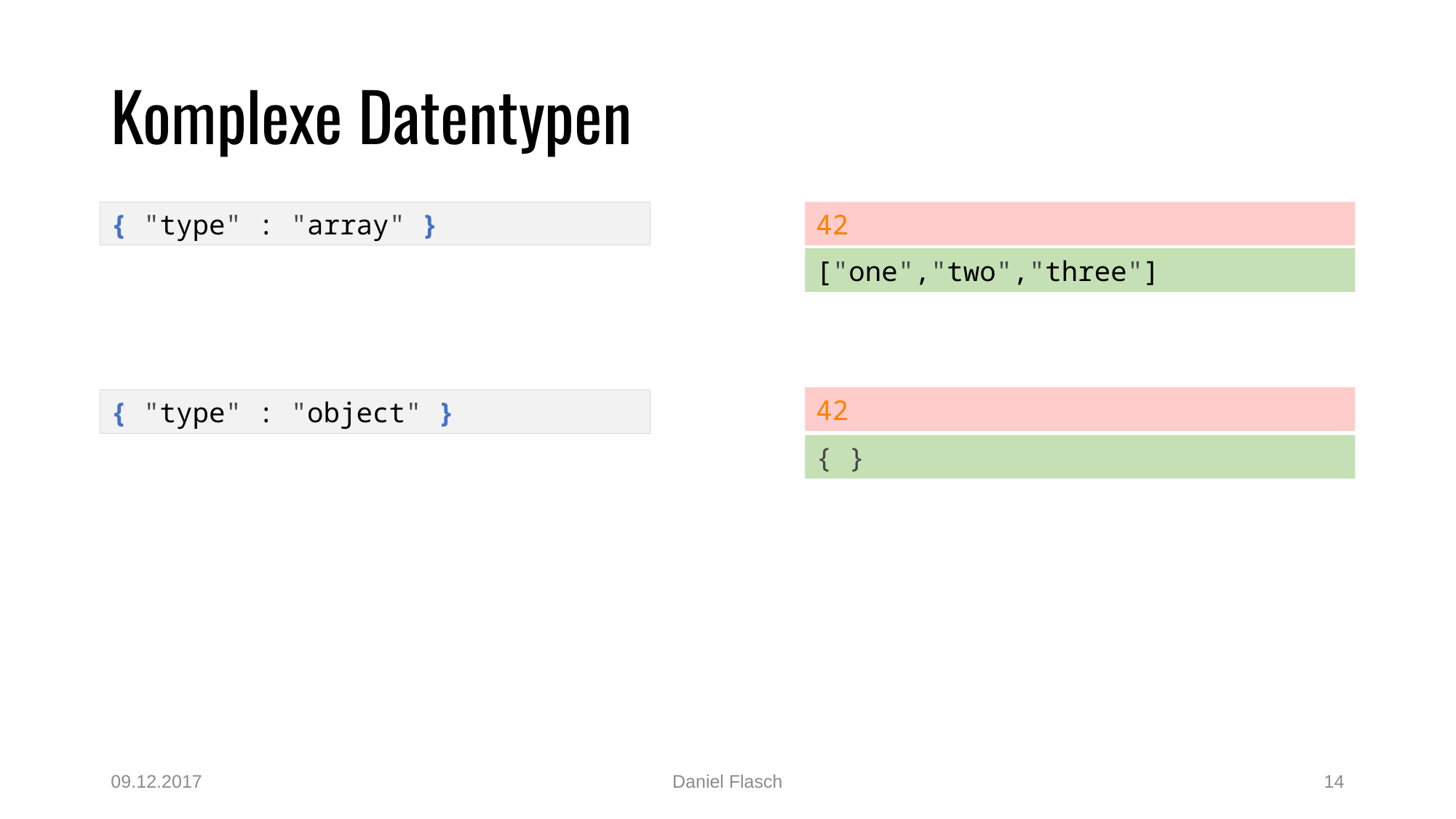

# Komplexe Datentypen
{ "type" : "array" }
42
["one","two","three"]
42
{ "type" : "object" }
{ }
09.12.2017
Daniel Flasch
14